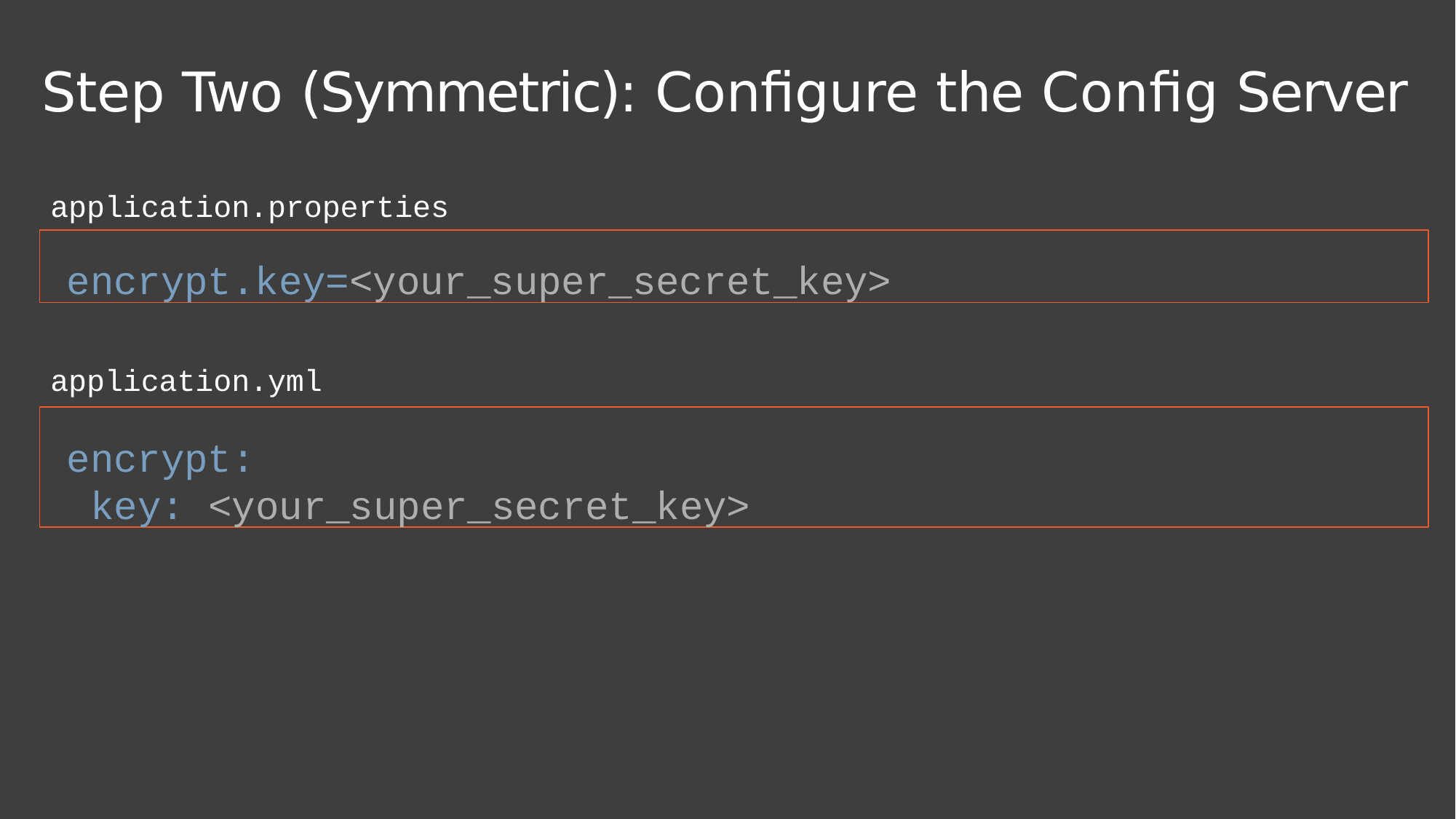

# Step Two (Symmetric): Configure the Config Server
application.properties
encrypt.key=<your_super_secret_key>
application.yml
encrypt:
key: <your_super_secret_key>